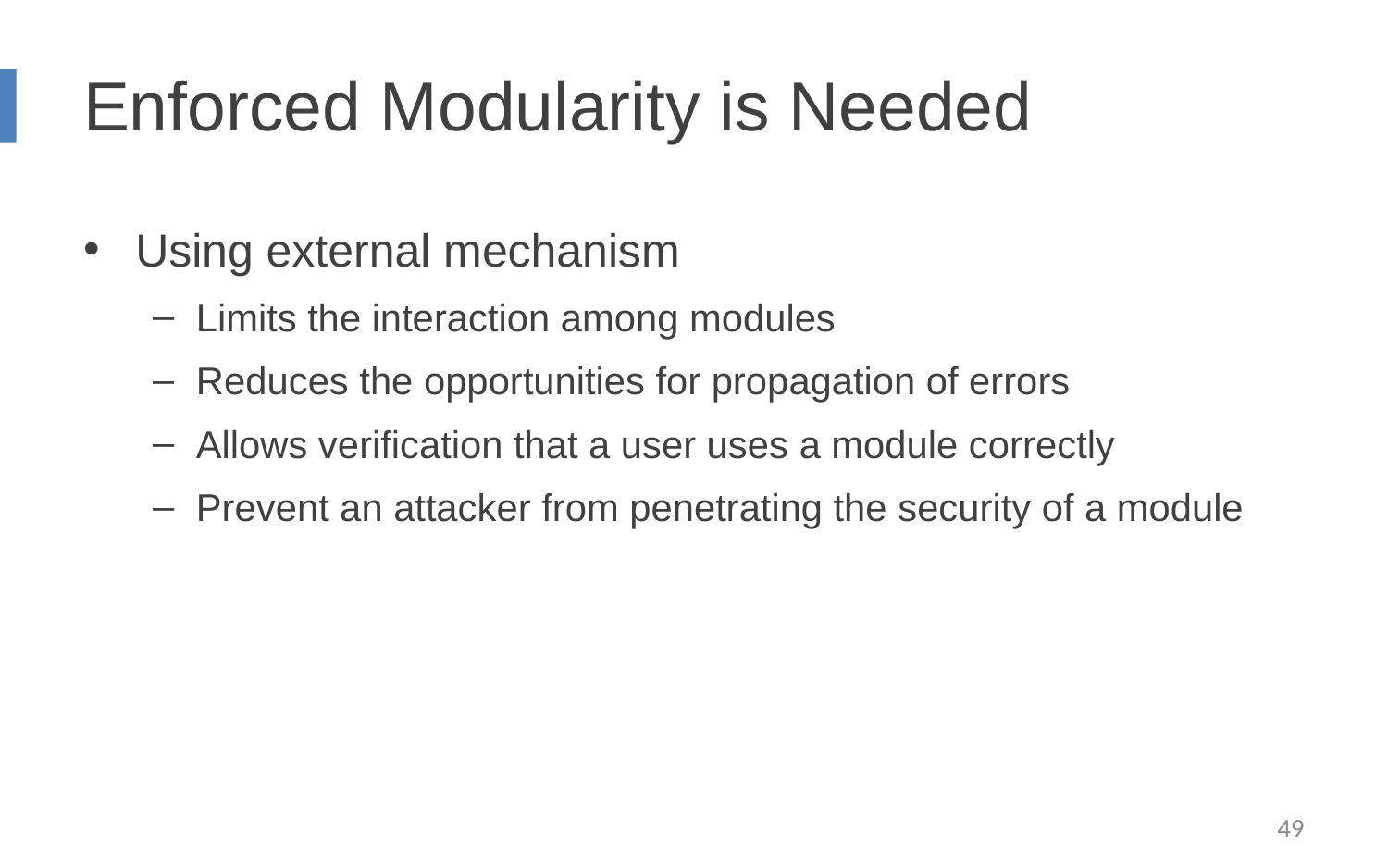

# Enforced Modularity is Needed
Using external mechanism
Limits the interaction among modules
Reduces the opportunities for propagation of errors
Allows verification that a user uses a module correctly
Prevent an attacker from penetrating the security of a module
49